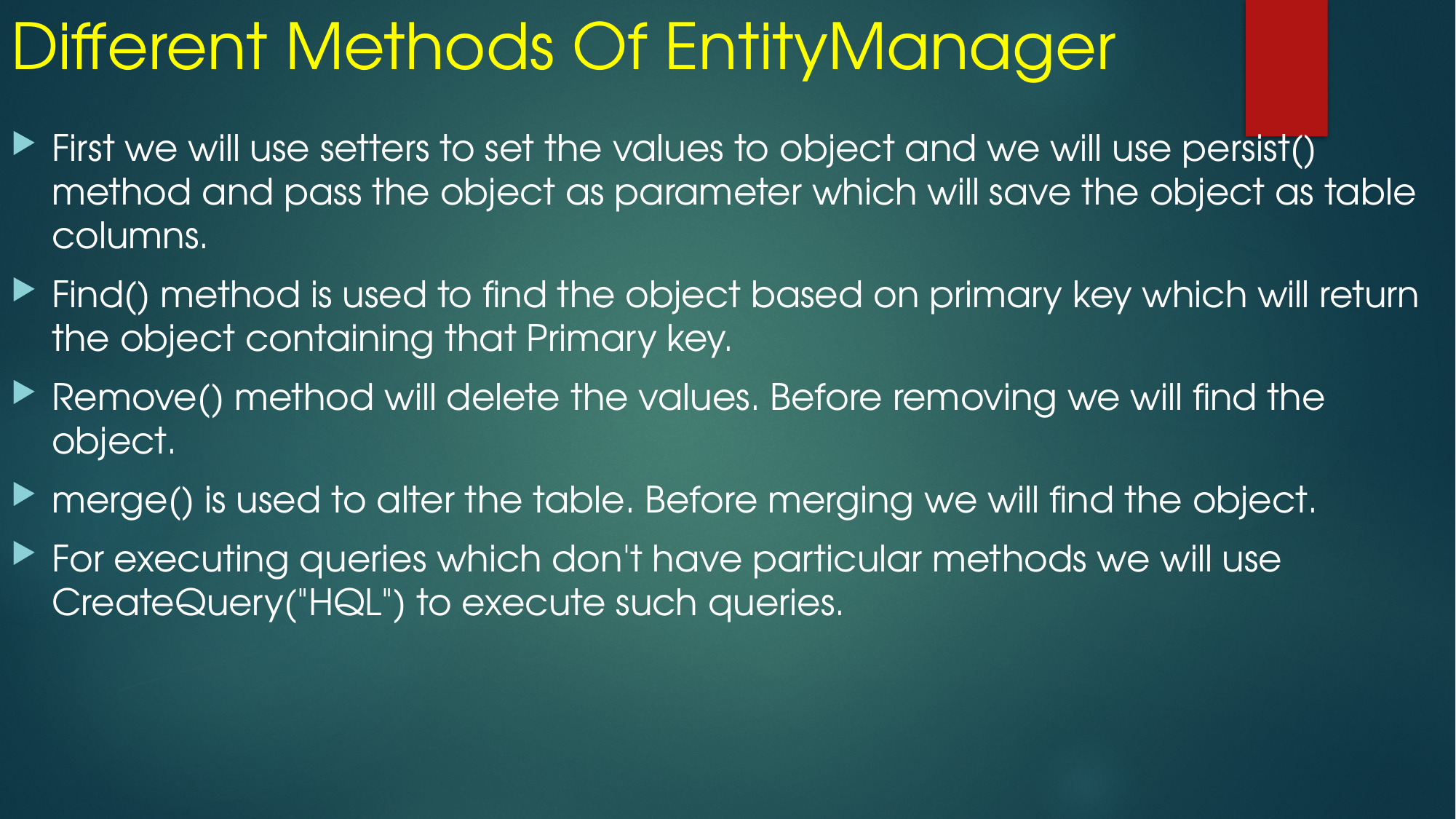

# Different Methods Of EntityManager
First we will use setters to set the values to object and we will use persist() method and pass the object as parameter which will save the object as table columns.
Find() method is used to find the object based on primary key which will return the object containing that Primary key.
Remove() method will delete the values. Before removing we will find the object.
merge() is used to alter the table. Before merging we will find the object.
For executing queries which don't have particular methods we will use CreateQuery("HQL") to execute such queries.